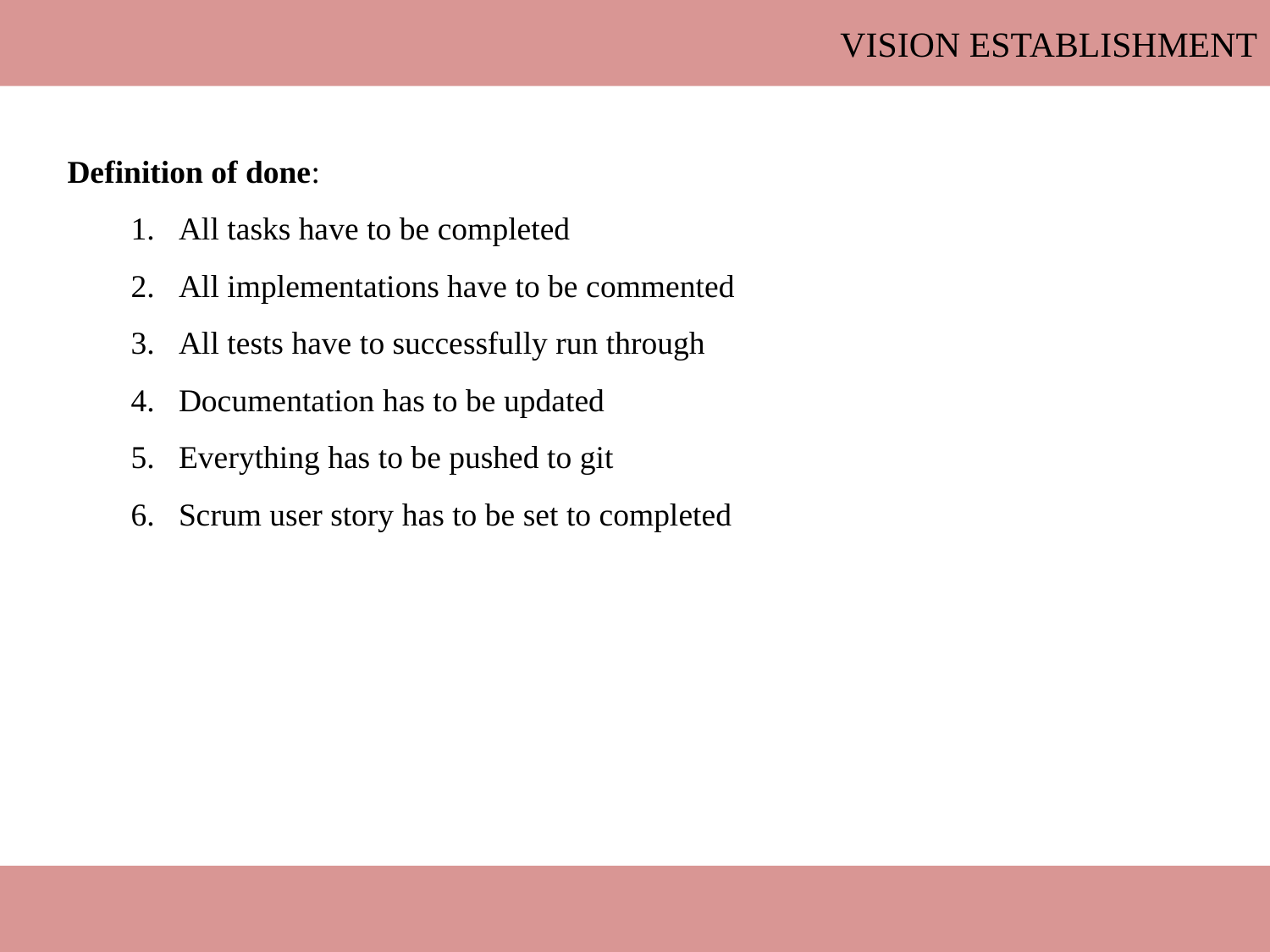

Vision Establishment
Definition of done:
All tasks have to be completed
All implementations have to be commented
All tests have to successfully run through
Documentation has to be updated
Everything has to be pushed to git
Scrum user story has to be set to completed